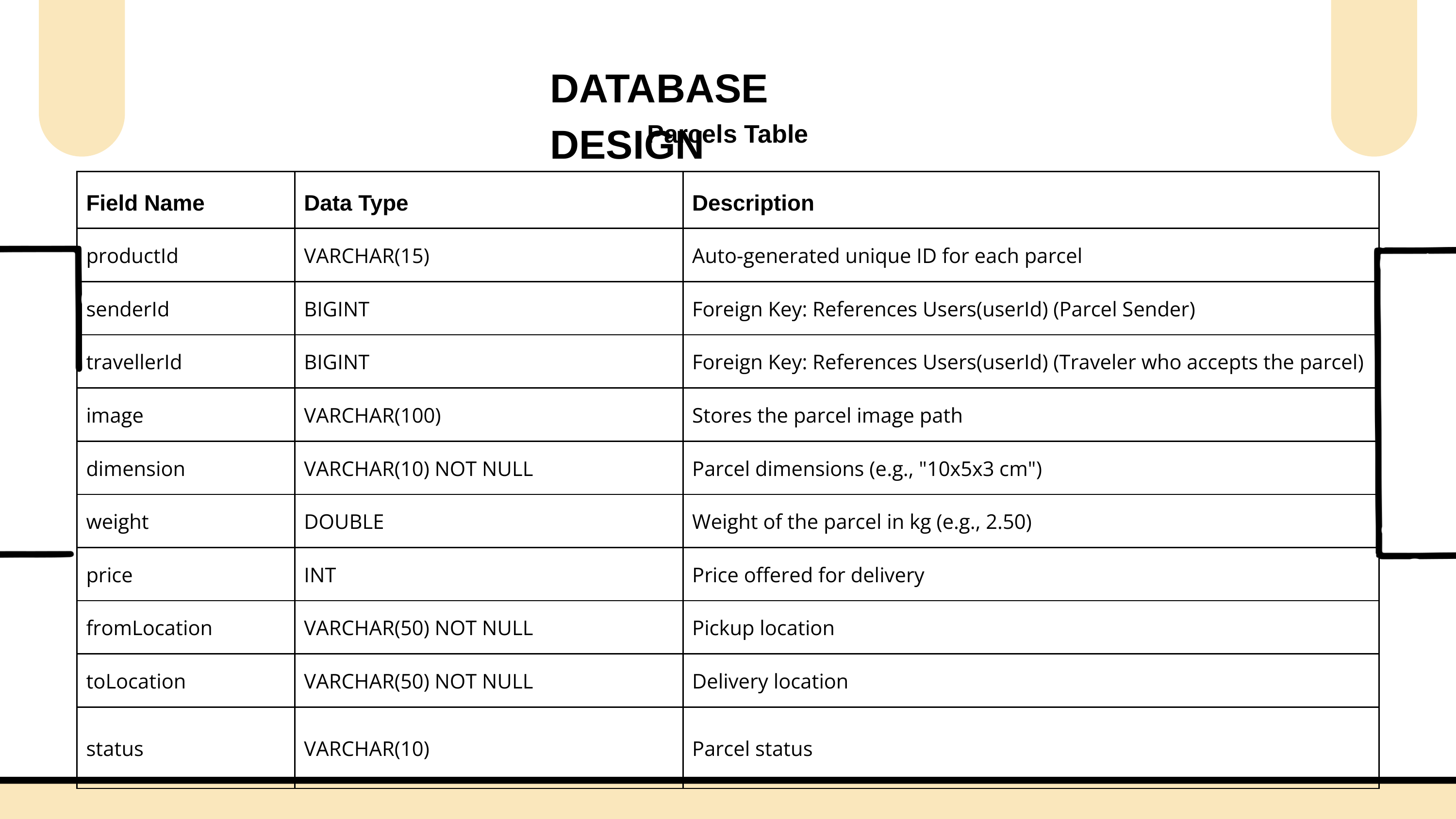

DATABASE DESIGN
Parcels Table
| Field Name | Data Type | Description |
| --- | --- | --- |
| productId | VARCHAR(15) | Auto-generated unique ID for each parcel |
| senderId | BIGINT | Foreign Key: References Users(userId) (Parcel Sender) |
| travellerId | BIGINT | Foreign Key: References Users(userId) (Traveler who accepts the parcel) |
| image | VARCHAR(100) | Stores the parcel image path |
| dimension | VARCHAR(10) NOT NULL | Parcel dimensions (e.g., "10x5x3 cm") |
| weight | DOUBLE | Weight of the parcel in kg (e.g., 2.50) |
| price | INT | Price offered for delivery |
| fromLocation | VARCHAR(50) NOT NULL | Pickup location |
| toLocation | VARCHAR(50) NOT NULL | Delivery location |
| status | VARCHAR(10) | Parcel status |